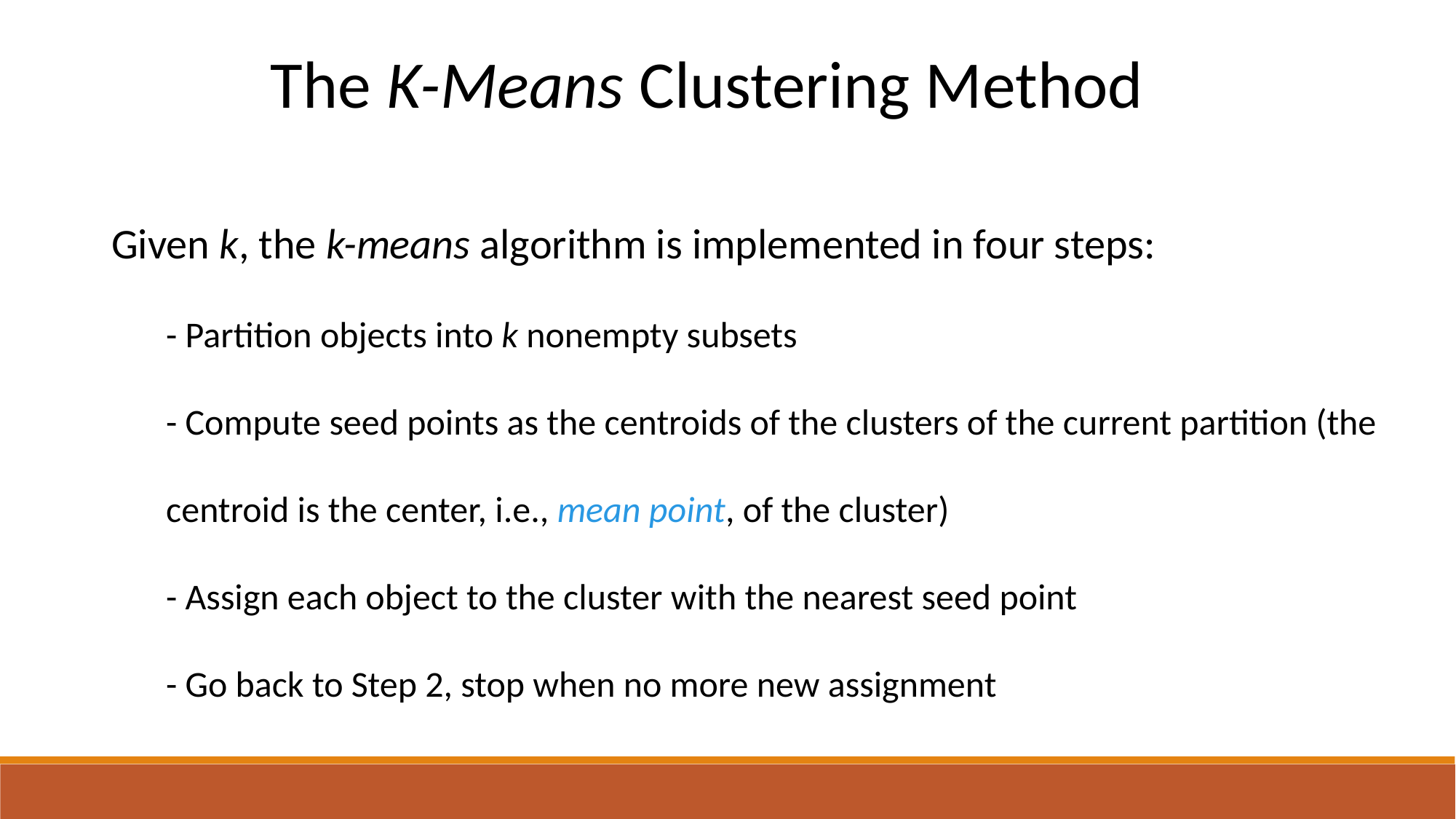

The K-Means Clustering Method
Given k, the k-means algorithm is implemented in four steps:
- Partition objects into k nonempty subsets
- Compute seed points as the centroids of the clusters of the current partition (the  centroid is the center, i.e., mean point, of the cluster)
- Assign each object to the cluster with the nearest seed point
- Go back to Step 2, stop when no more new assignment